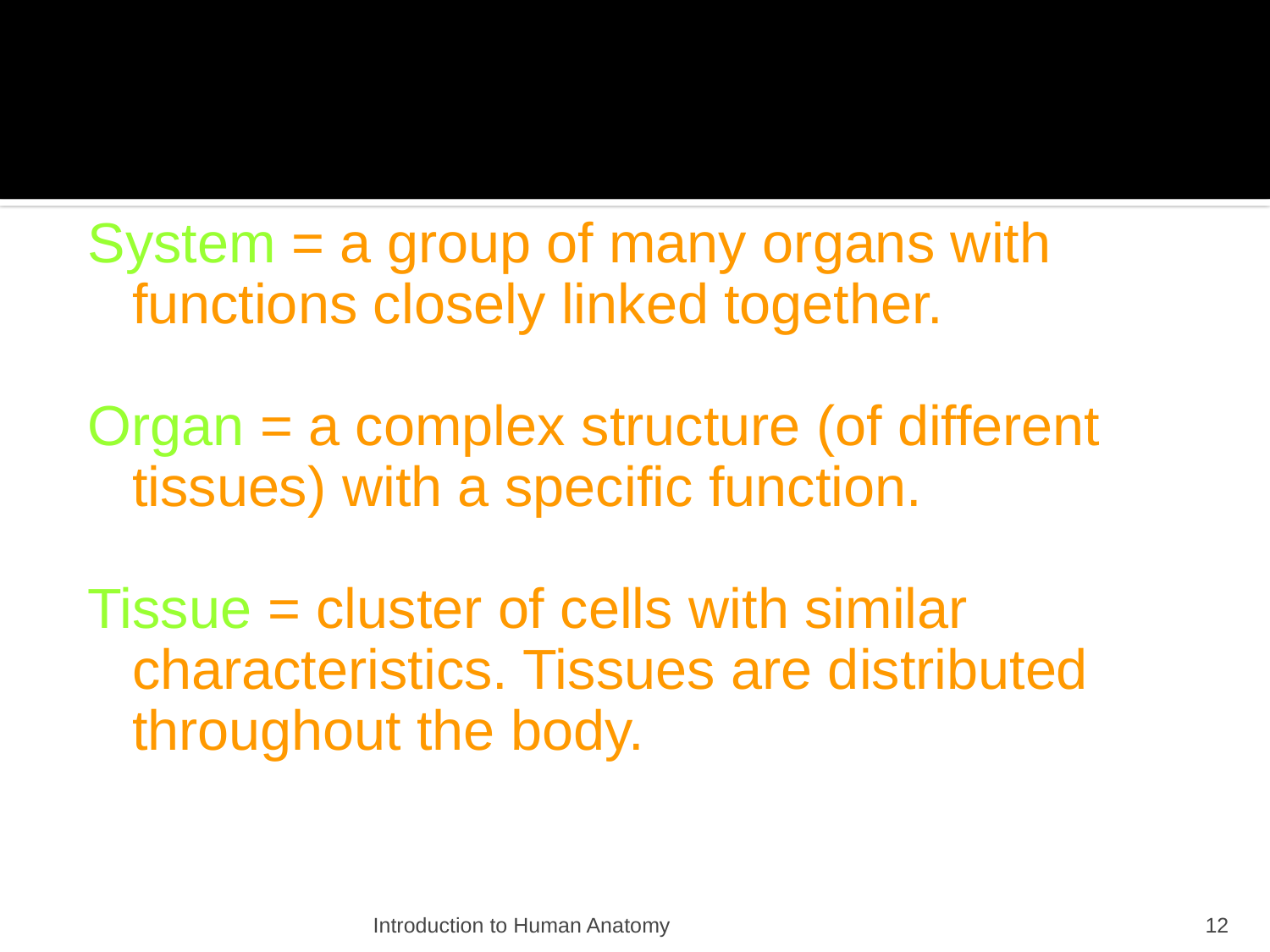

System = a group of many organs with functions closely linked together.

Organ = a complex structure (of different tissues) with a specific function.

Tissue = cluster of cells with similar characteristics. Tissues are distributed throughout the body.
Introduction to Human Anatomy
12